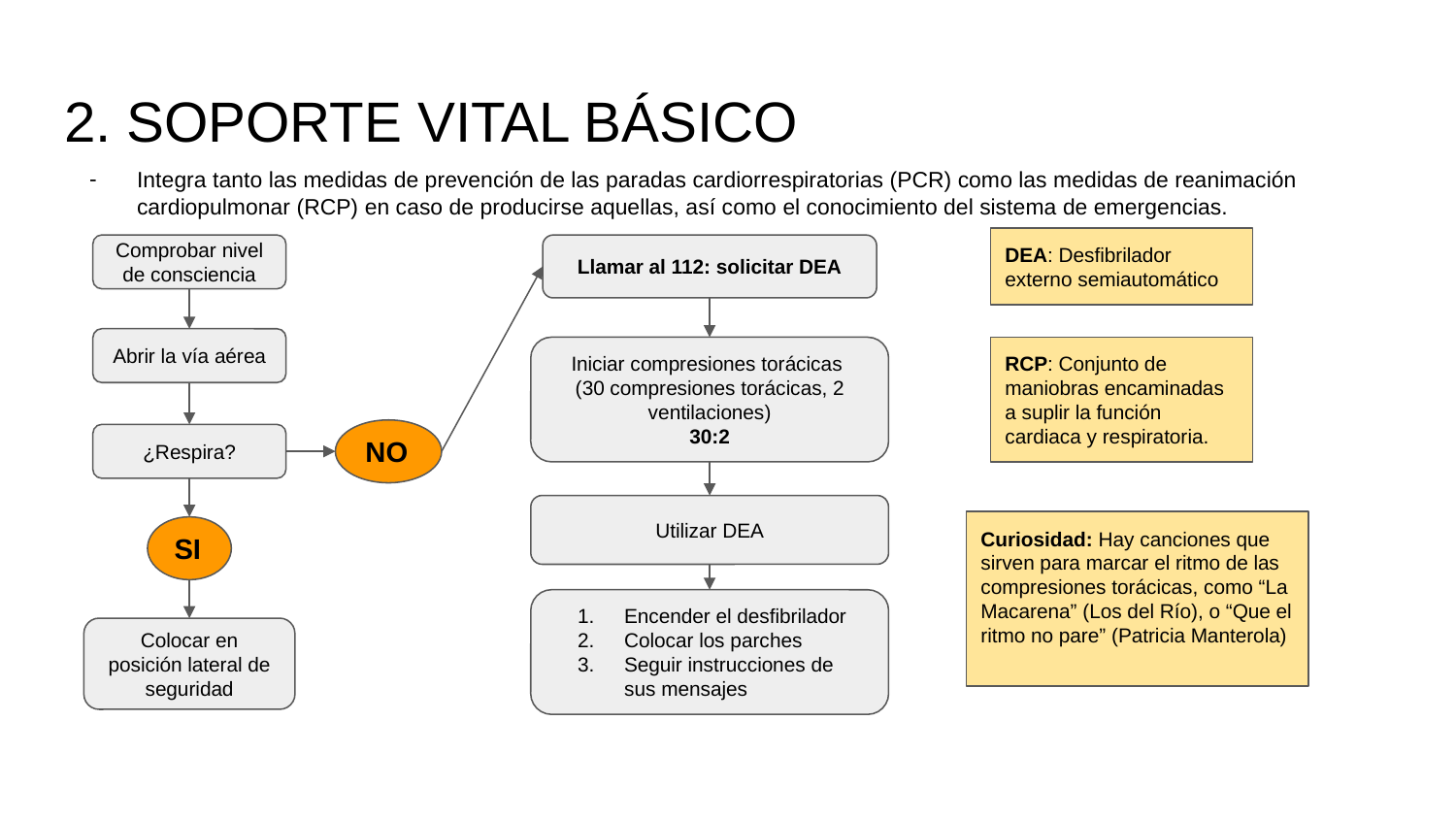

# 2. SOPORTE VITAL BÁSICO
Integra tanto las medidas de prevención de las paradas cardiorrespiratorias (PCR) como las medidas de reanimación cardiopulmonar (RCP) en caso de producirse aquellas, así como el conocimiento del sistema de emergencias.

DEA: Desfibrilador externo semiautomático
Comprobar nivel de consciencia
Llamar al 112: solicitar DEA
Abrir la vía aérea
Iniciar compresiones torácicas
(30 compresiones torácicas, 2 ventilaciones)
30:2
RCP: Conjunto de maniobras encaminadas a suplir la función cardiaca y respiratoria.
NO
¿Respira?
Utilizar DEA
Curiosidad: Hay canciones que sirven para marcar el ritmo de las compresiones torácicas, como “La Macarena” (Los del Río), o “Que el ritmo no pare” (Patricia Manterola)

SI
Encender el desfibrilador
Colocar los parches
Seguir instrucciones de sus mensajes
Colocar en posición lateral de seguridad